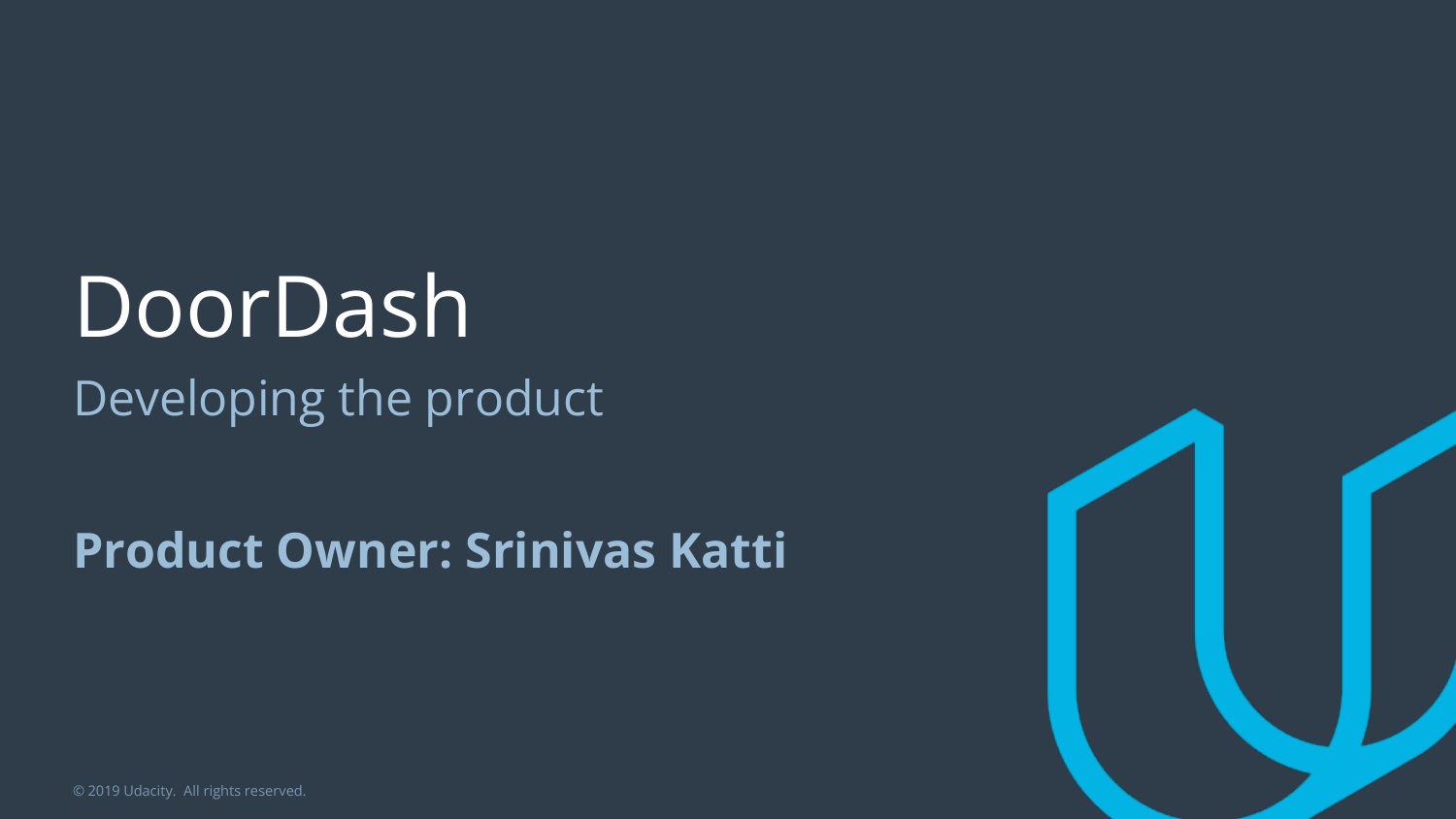

# DoorDash
Developing the product

Product Owner: Srinivas Katti

© 2019 Udacity.  All rights reserved.